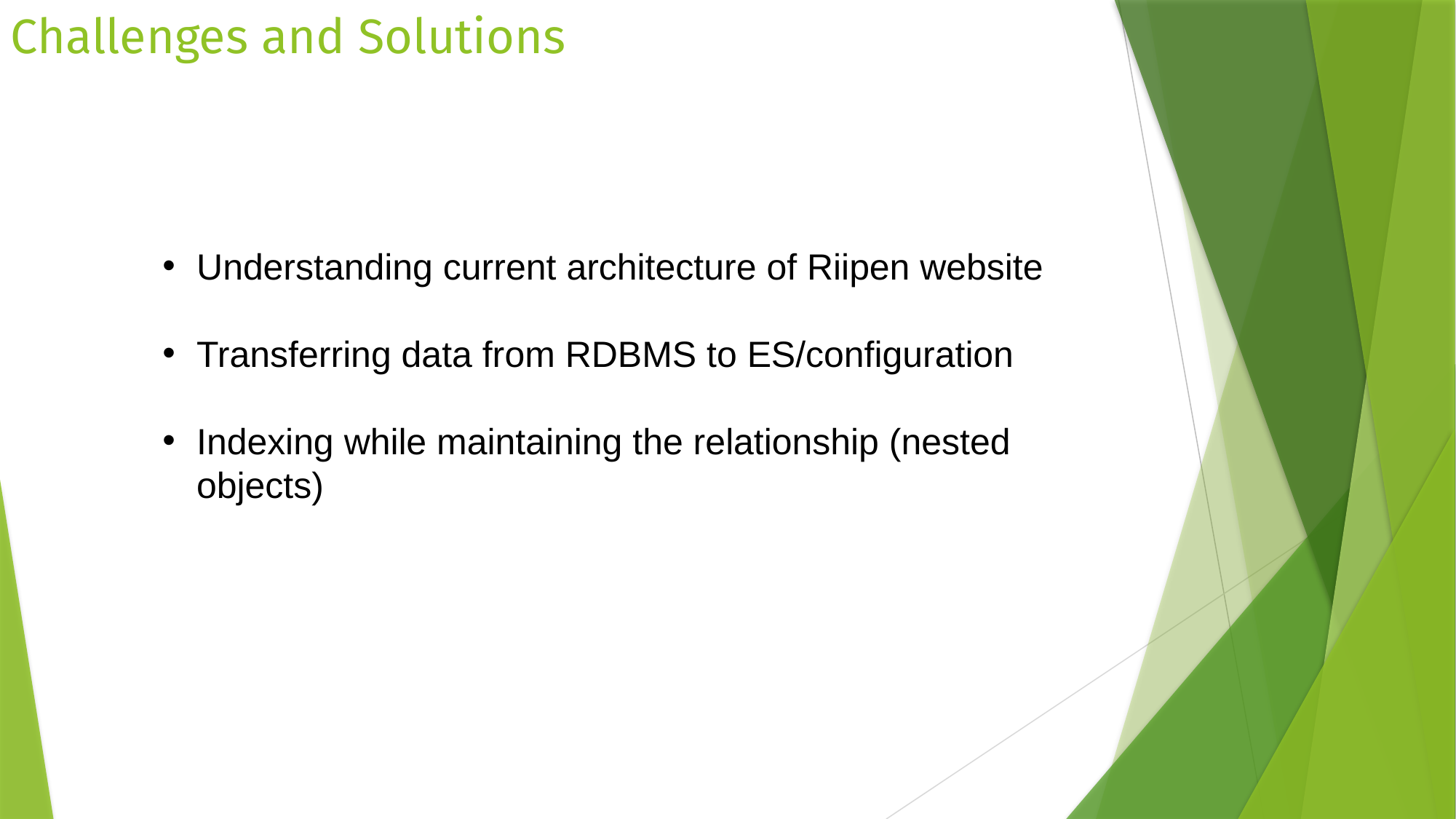

Challenges and Solutions
Understanding current architecture of Riipen website

Transferring data from RDBMS to ES/configuration

Indexing while maintaining the relationship (nested objects)